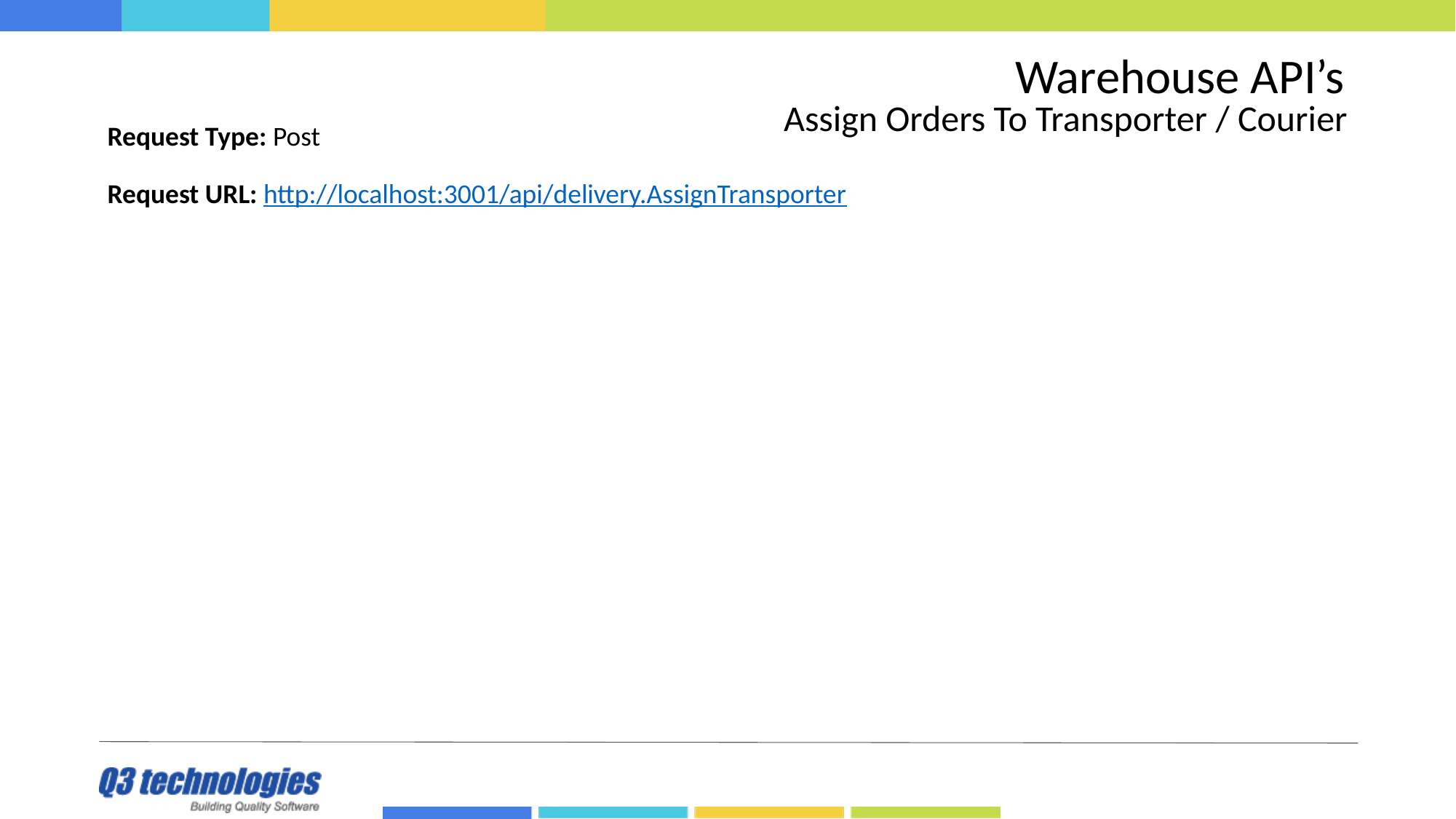

# Warehouse API’s
Assign Orders To Transporter / Courier
Request Type: Post
Request URL: http://localhost:3001/api/delivery.AssignTransporter